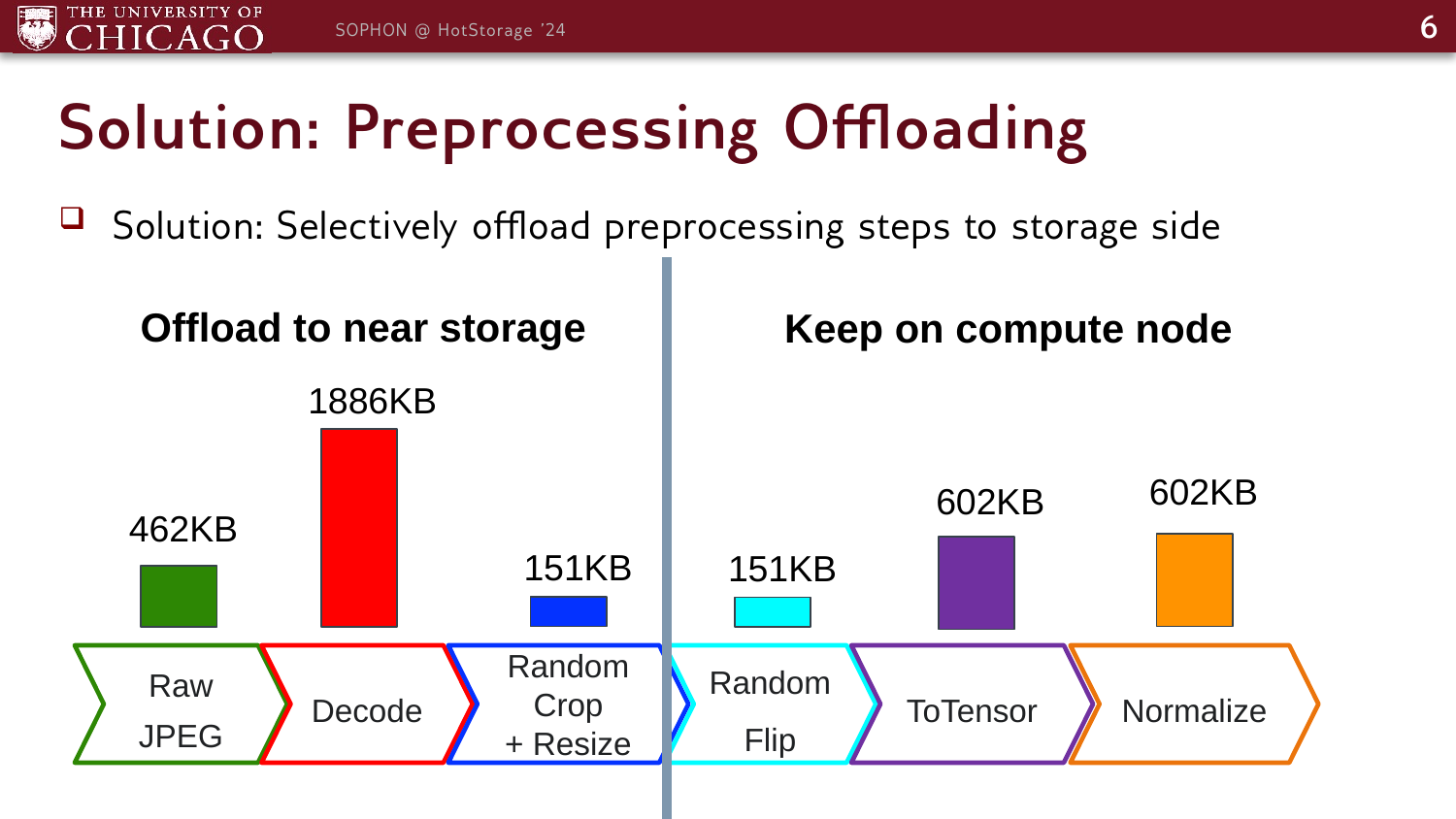

6
SOPHON @ HotStorage ’24
# Solution: Preprocessing Offloading
Solution: Selectively offload preprocessing steps to storage side
Offload to near storage
Keep on compute node
1886KB

602KB
602KB
462KB

151KB
151KB

Raw JPEG
Decode
Random
Crop
+ Resize
Random
Flip
ToTensor
Normalize